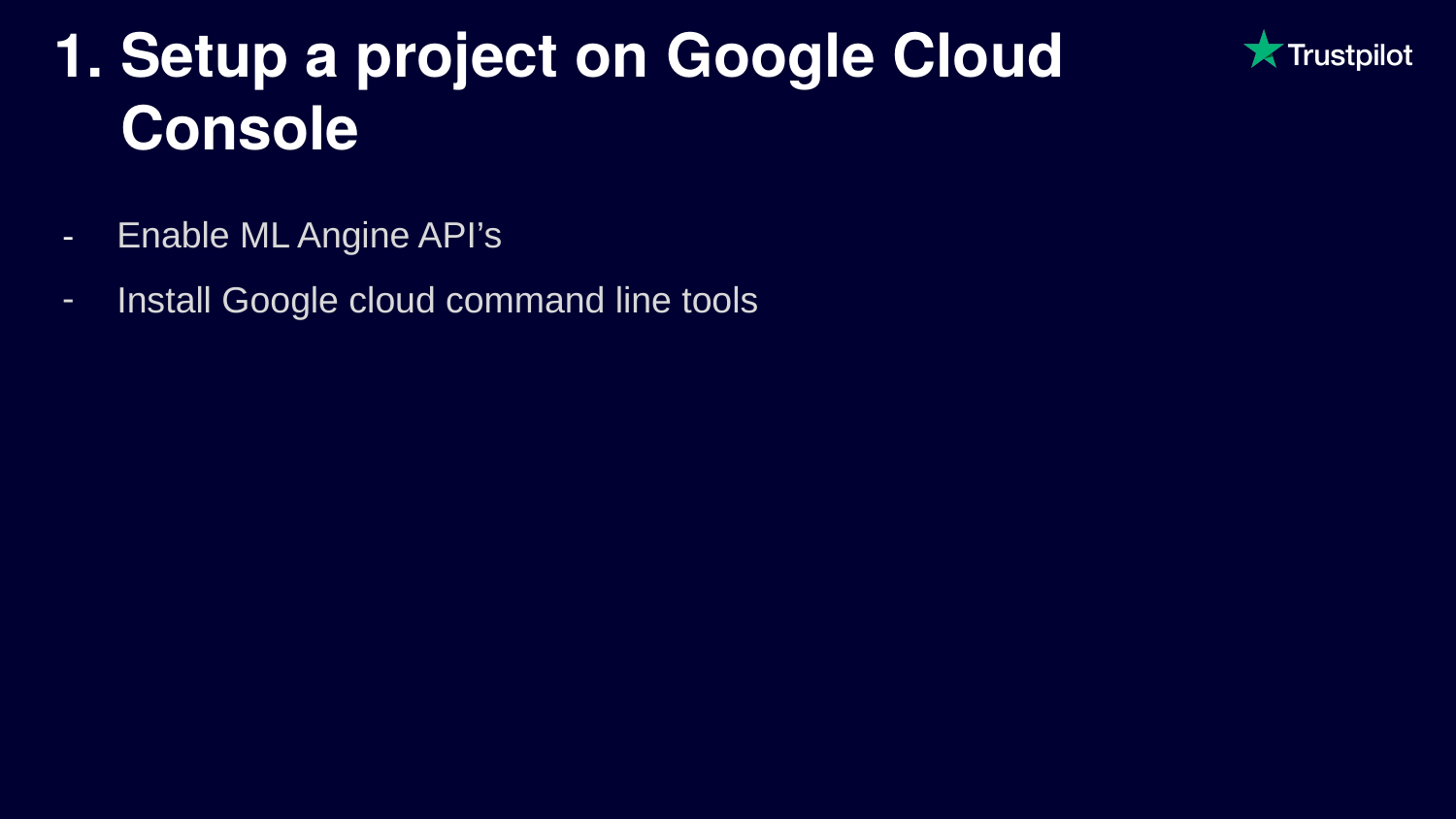

# Setup a project on Google Cloud Console
Enable ML Angine API’s
Install Google cloud command line tools